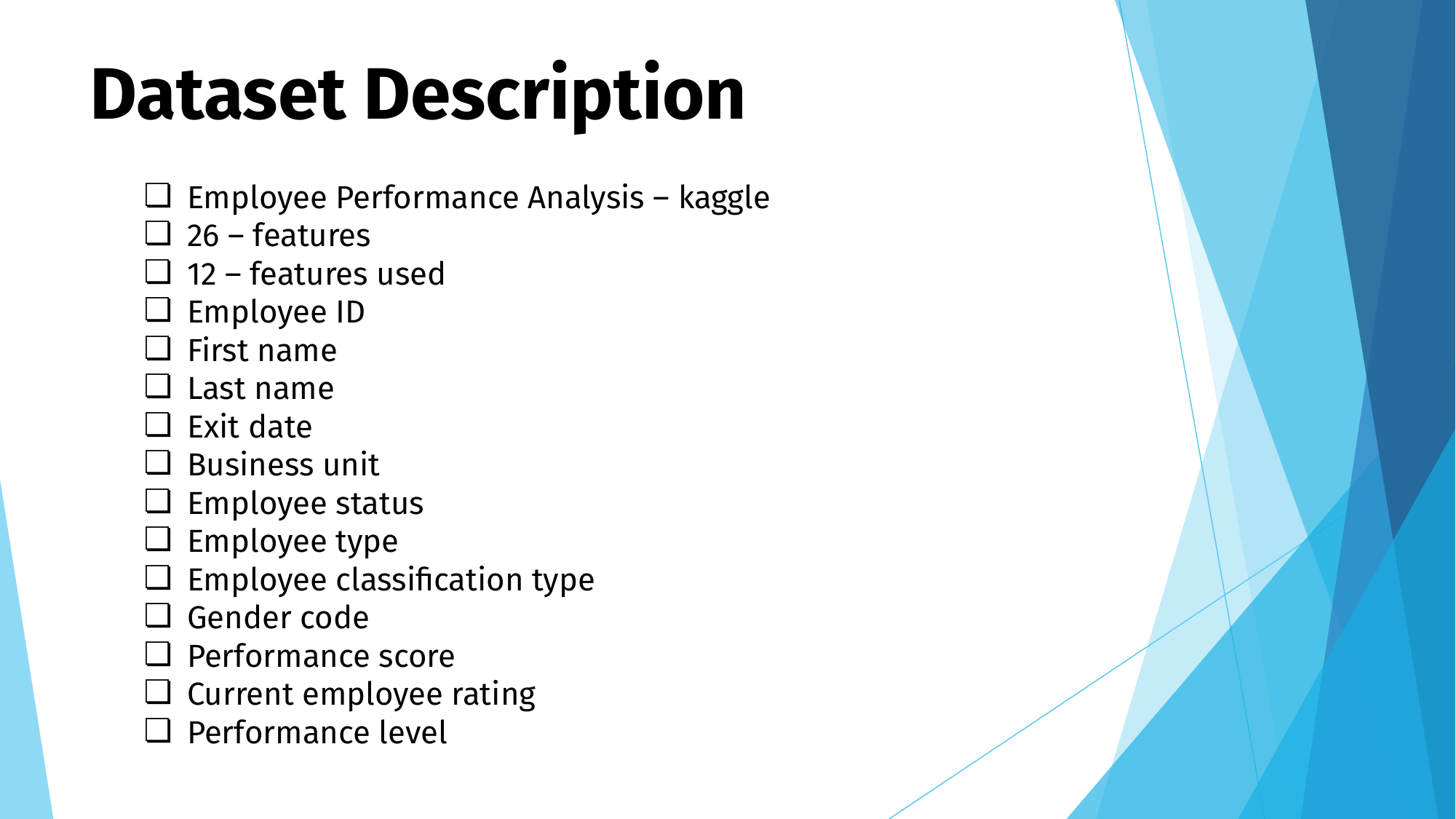

# Dataset Description
Employee Performance Analysis – kaggle
26 – features
12 – features used
Employee ID
First name
Last name
Exit date
Business unit
Employee status
Employee type
Employee classification type
Gender code
Performance score
Current employee rating
Performance level